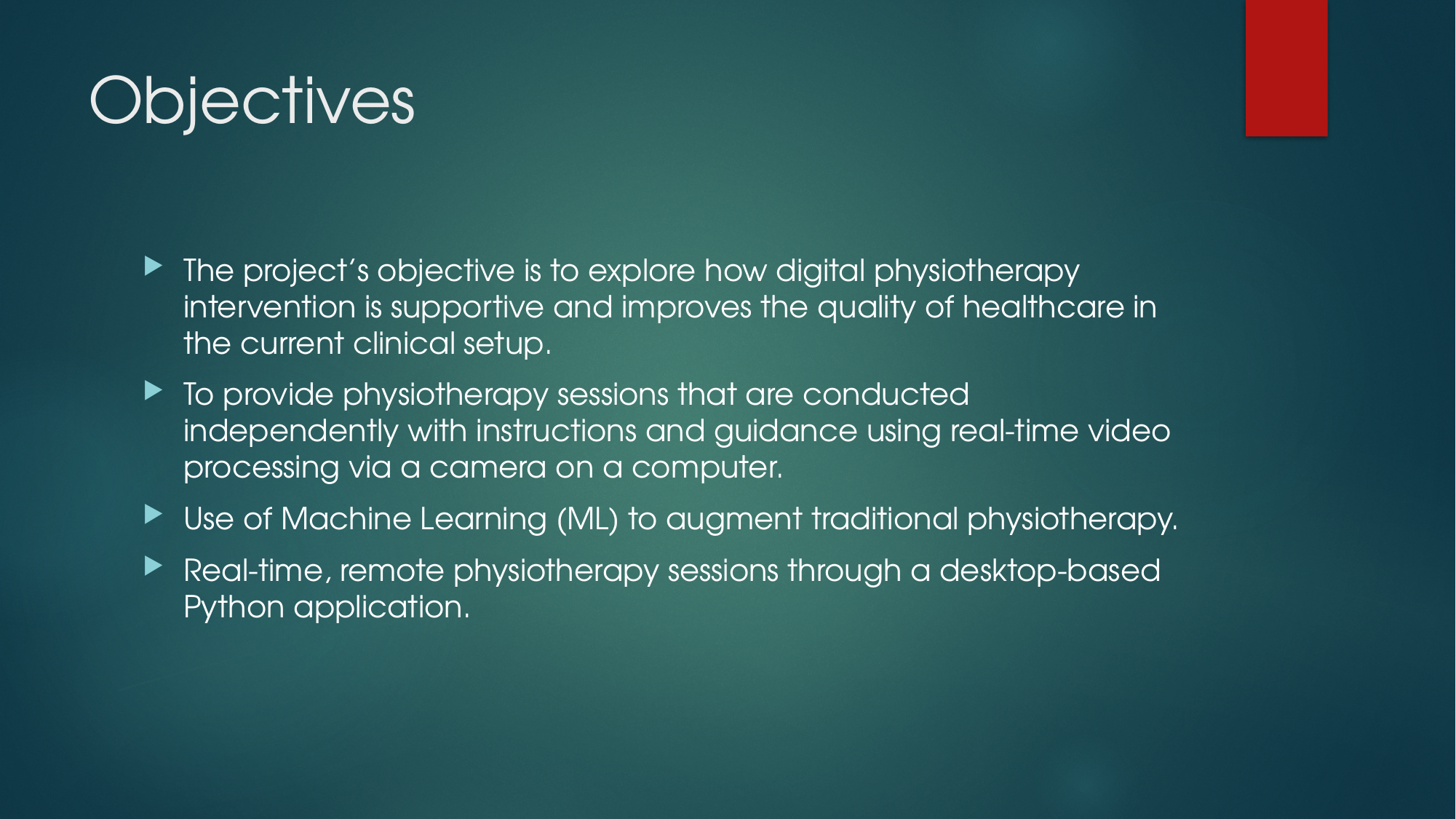

# Objectives
The project’s objective is to explore how digital physiotherapy intervention is supportive and improves the quality of healthcare in the current clinical setup.
To provide physiotherapy sessions that are conducted independently with instructions and guidance using real-time video processing via a camera on a computer.
Use of Machine Learning (ML) to augment traditional physiotherapy.
Real-time, remote physiotherapy sessions through a desktop-based  Python application.